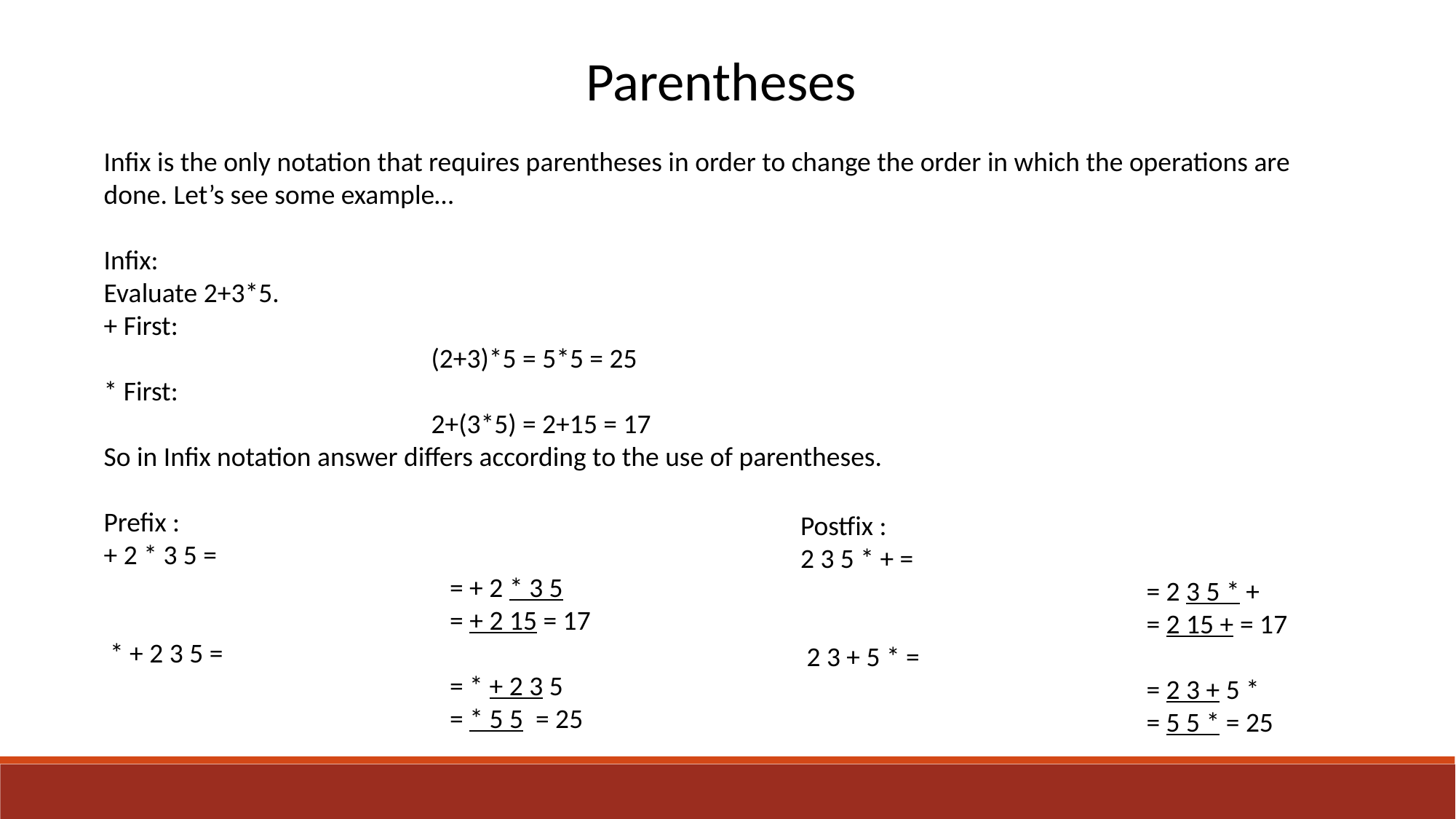

Parentheses
Infix is the only notation that requires parentheses in order to change the order in which the operations are done. Let’s see some example…

Infix:
Evaluate 2+3*5.
+ First:
			(2+3)*5 = 5*5 = 25
* First:
			2+(3*5) = 2+15 = 17
So in Infix notation answer differs according to the use of parentheses.

Prefix :
+ 2 * 3 5 =
			   = + 2 * 3 5
			   = + 2 15 = 17
 * + 2 3 5 =
			   = * + 2 3 5
			   = * 5 5  = 25

Postfix :
2 3 5 * + =
			   = 2 3 5 * +
			   = 2 15 + = 17
 2 3 + 5 * =
			   = 2 3 + 5 *
			   = 5 5 * = 25